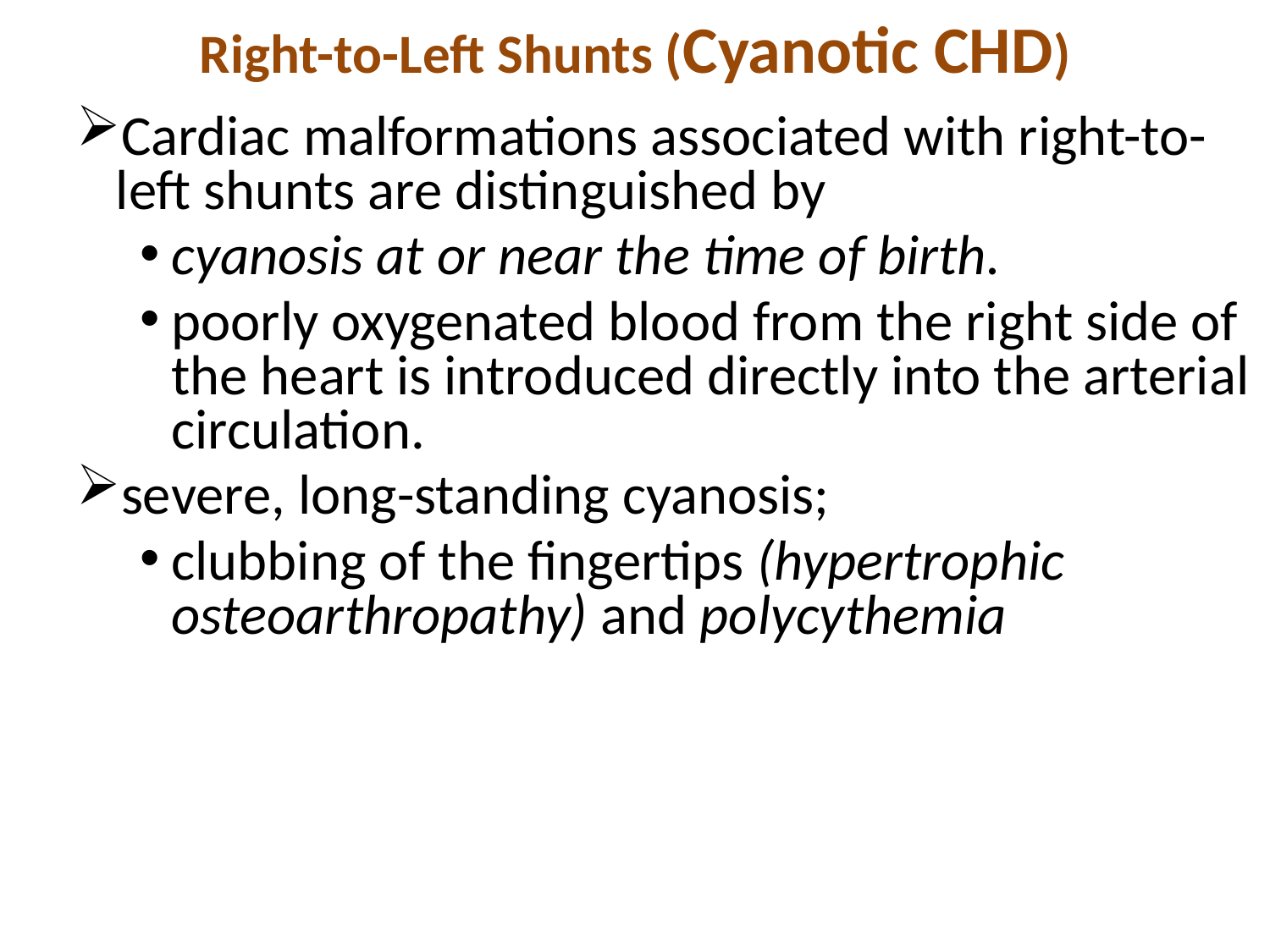

# Right-to-Left Shunts (Cyanotic CHD)
Cardiac malformations associated with right-to-left shunts are distinguished by
cyanosis at or near the time of birth.
poorly oxygenated blood from the right side of the heart is introduced directly into the arterial circulation.
severe, long-standing cyanosis;
clubbing of the fingertips (hypertrophic osteoarthropathy) and polycythemia